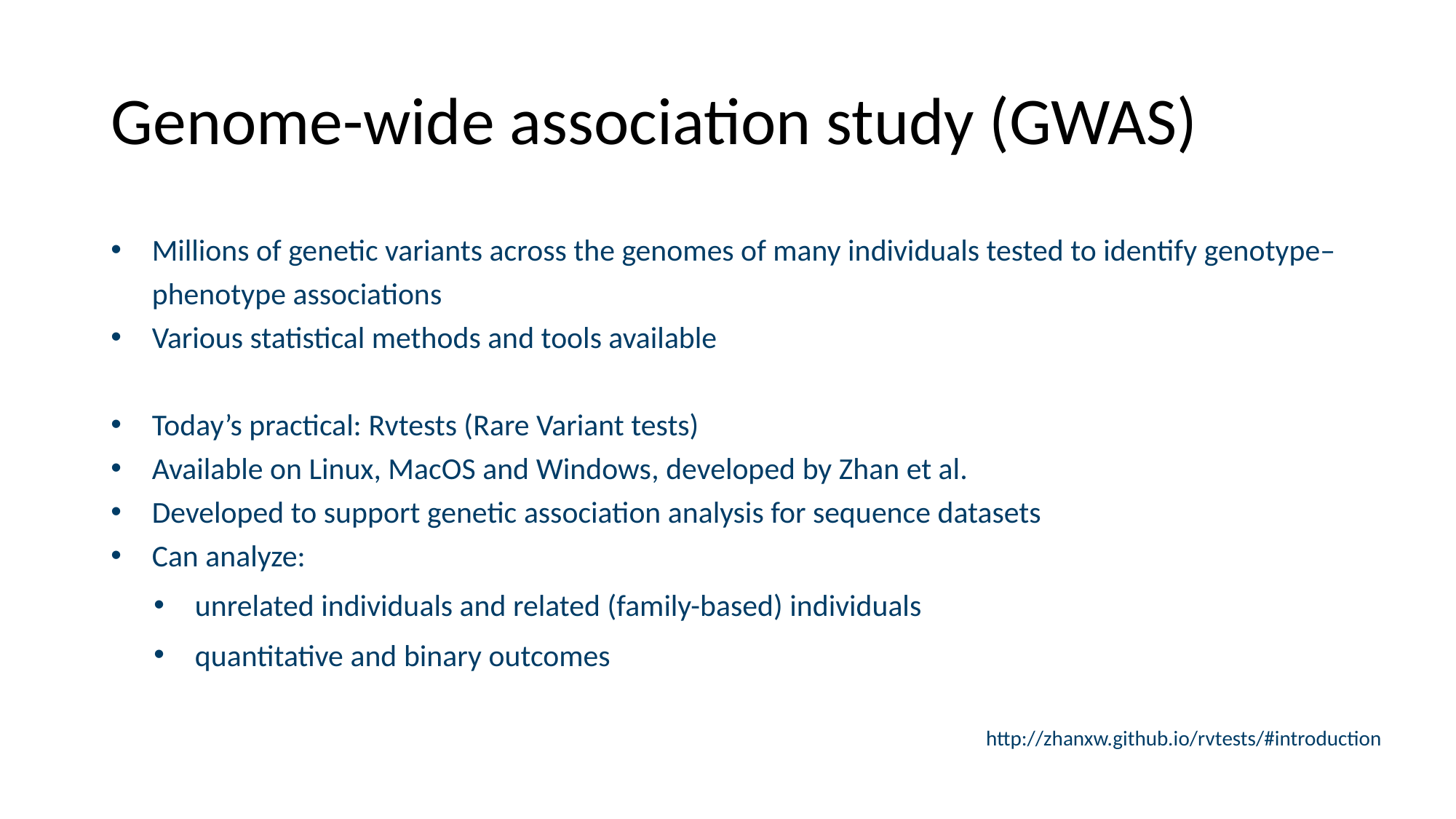

# Genome-wide association study (GWAS)
Millions of genetic variants across the genomes of many individuals tested to identify genotype–phenotype associations
Various statistical methods and tools available

Today’s practical: Rvtests (Rare Variant tests)
Available on Linux, MacOS and Windows, developed by Zhan et al.
Developed to support genetic association analysis for sequence datasets
Can analyze:
unrelated individuals and related (family-based) individuals
quantitative and binary outcomes

http://zhanxw.github.io/rvtests/#introduction